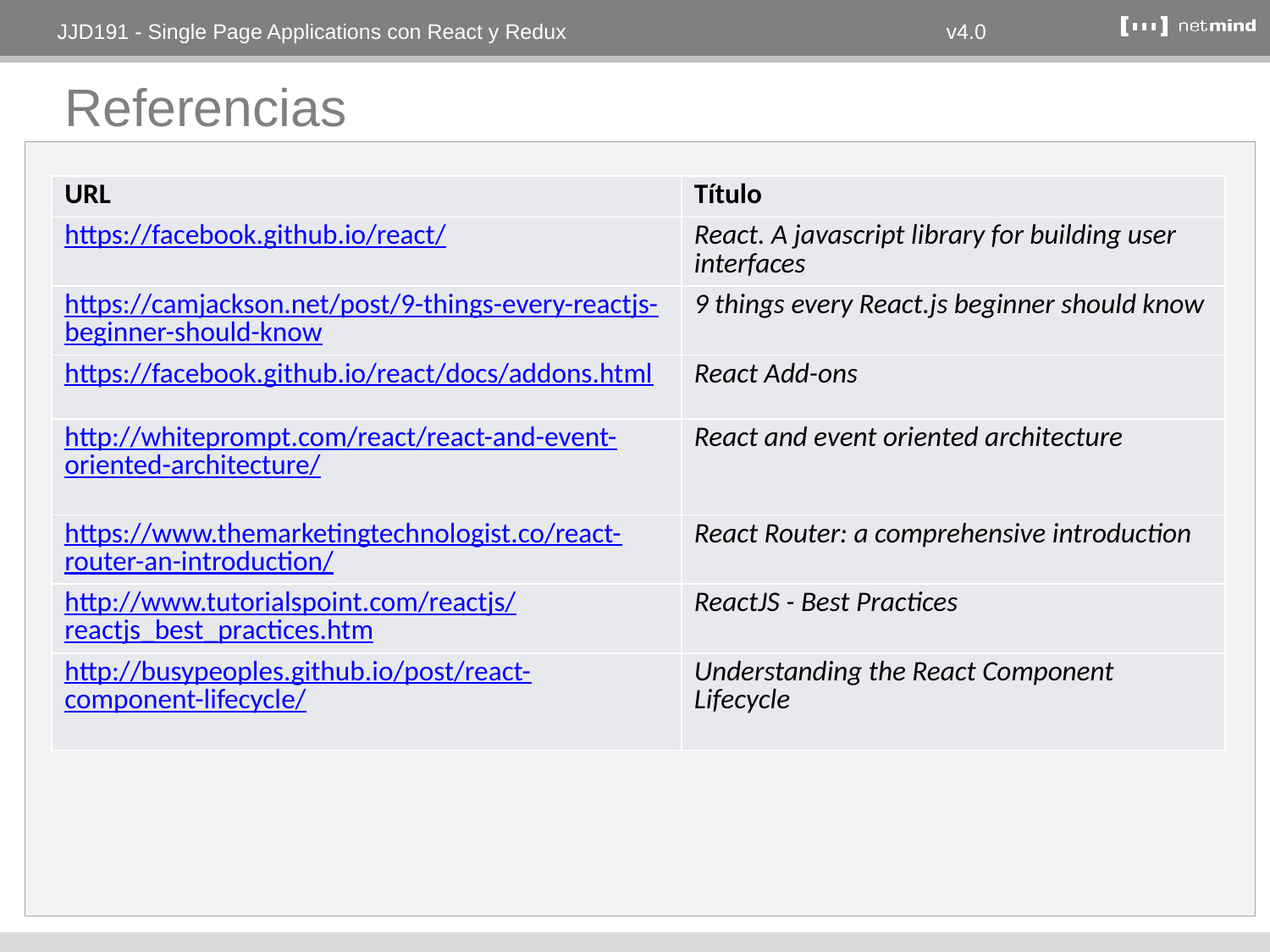

# Referencias

| URL | Título |
| --- | --- |
| https://facebook.github.io/react/ | React. A javascript library for building user interfaces |
| https://camjackson.net/post/9-things-every-reactjs-beginner-should-know | 9 things every React.js beginner should know |
| https://facebook.github.io/react/docs/addons.html | React Add-ons |
| http://whiteprompt.com/react/react-and-event-oriented-architecture/ | React and event oriented architecture |
| https://www.themarketingtechnologist.co/react-router-an-introduction/ | React Router: a comprehensive introduction |
| http://www.tutorialspoint.com/reactjs/reactjs\_best\_practices.htm | ReactJS - Best Practices |
| http://busypeoples.github.io/post/react-component-lifecycle/ | Understanding the React Component Lifecycle |